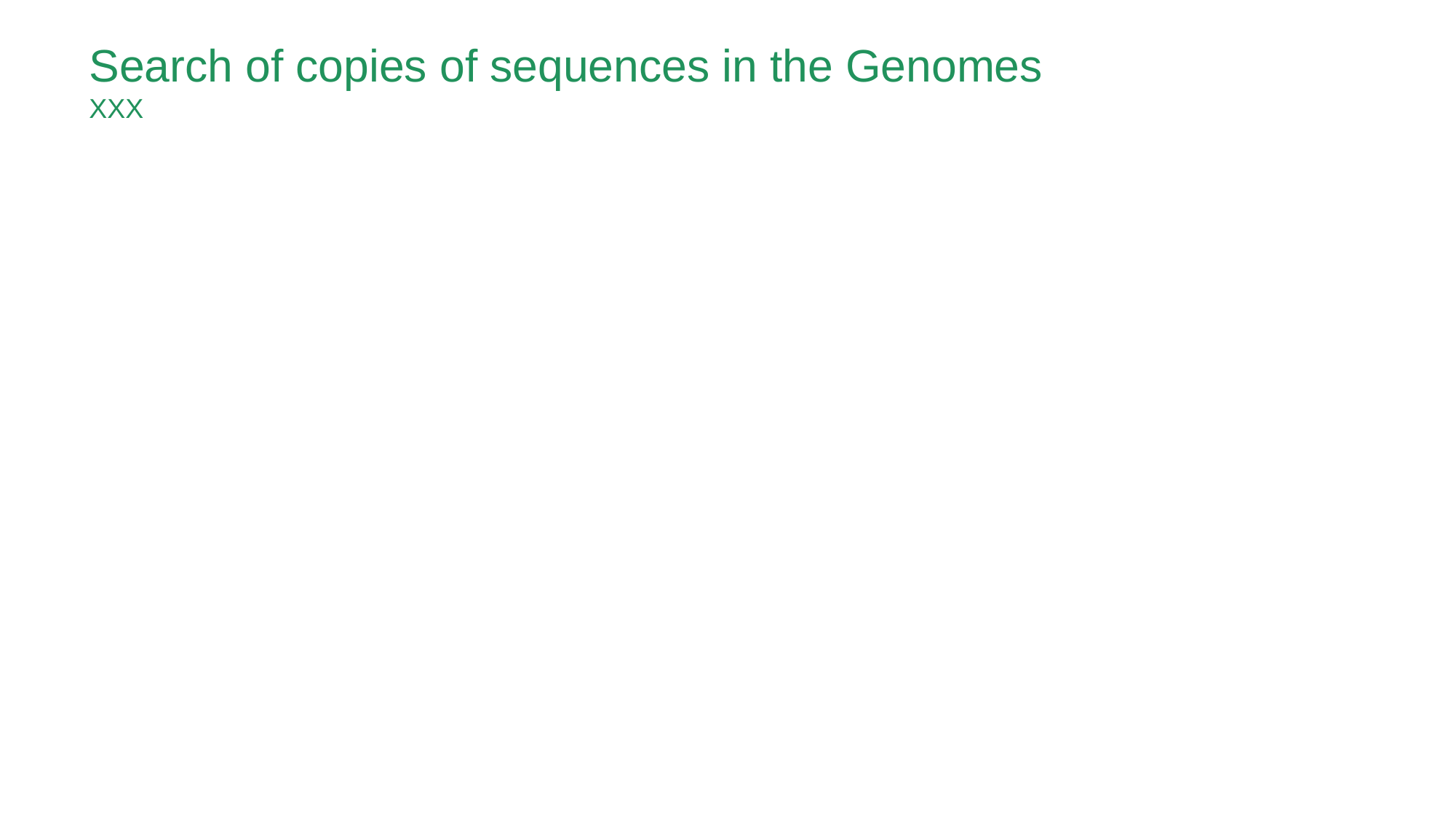

Search of copies of sequences in the Genomes
XXX